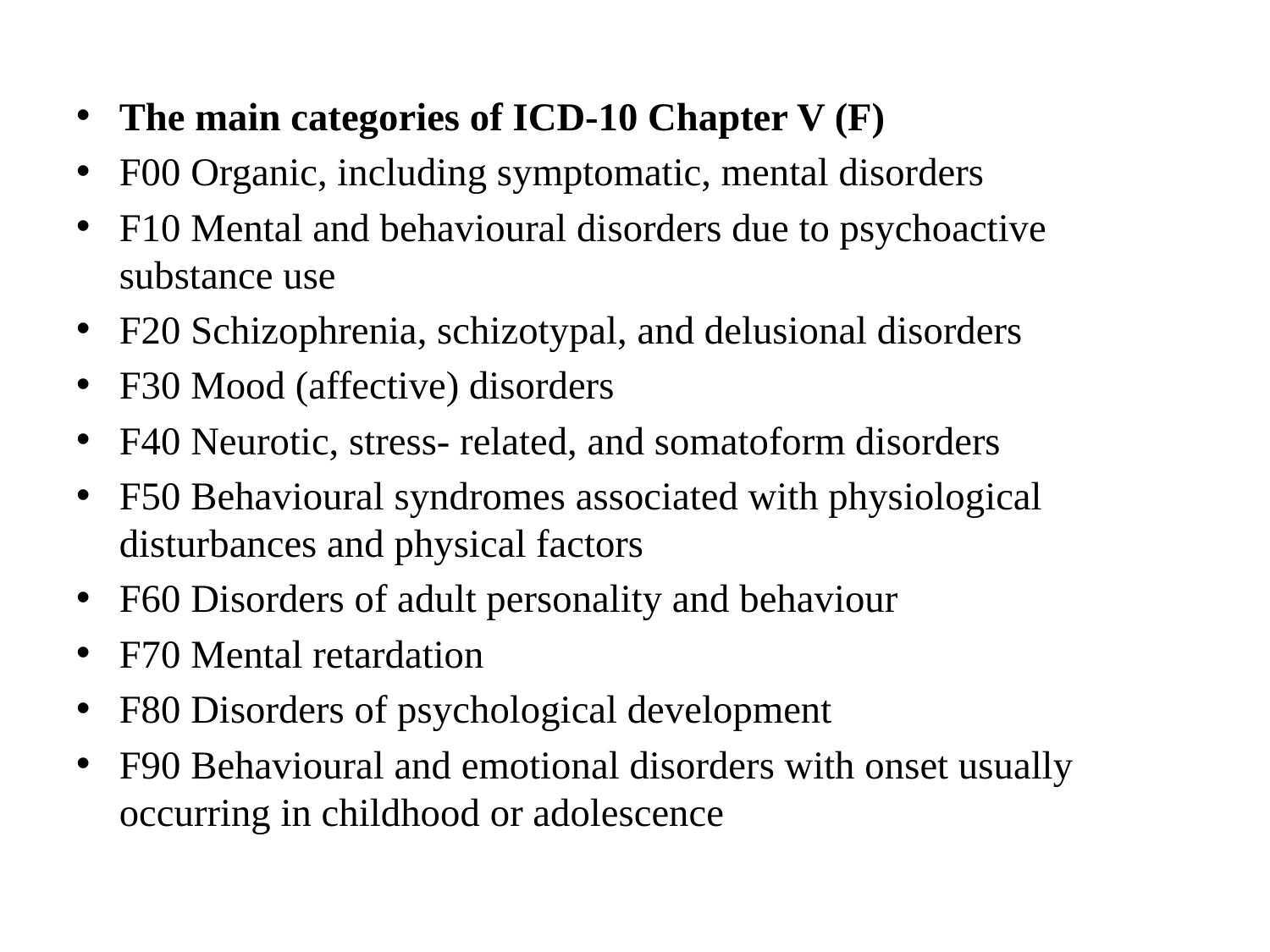

The main categories of ICD-10 Chapter V (F)
F00 Organic, including symptomatic, mental disorders
F10 Mental and behavioural disorders due to psychoactive substance use
F20 Schizophrenia, schizotypal, and delusional disorders
F30 Mood (affective) disorders
F40 Neurotic, stress- related, and somatoform disorders
F50 Behavioural syndromes associated with physiological disturbances and physical factors
F60 Disorders of adult personality and behaviour
F70 Mental retardation
F80 Disorders of psychological development
F90 Behavioural and emotional disorders with onset usually occurring in childhood or adolescence